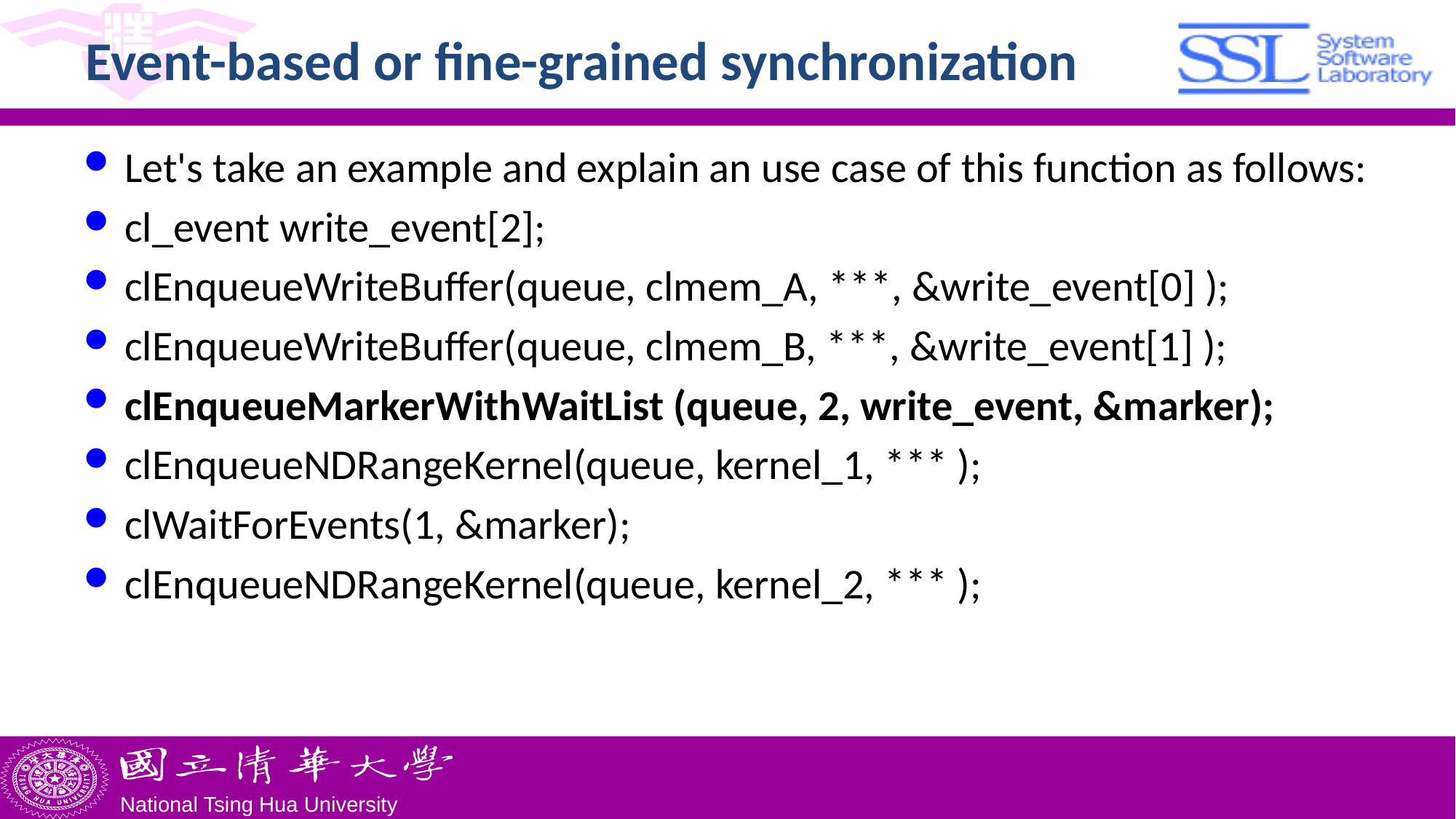

# Event-based or fine-grained synchronization
Let's take an example and explain an use case of this function as follows:
cl_event write_event[2];
clEnqueueWriteBuffer(queue, clmem_A, ***, &write_event[0] );
clEnqueueWriteBuffer(queue, clmem_B, ***, &write_event[1] );
clEnqueueMarkerWithWaitList (queue, 2, write_event, &marker);
clEnqueueNDRangeKernel(queue, kernel_1, *** );
clWaitForEvents(1, &marker);
clEnqueueNDRangeKernel(queue, kernel_2, *** );